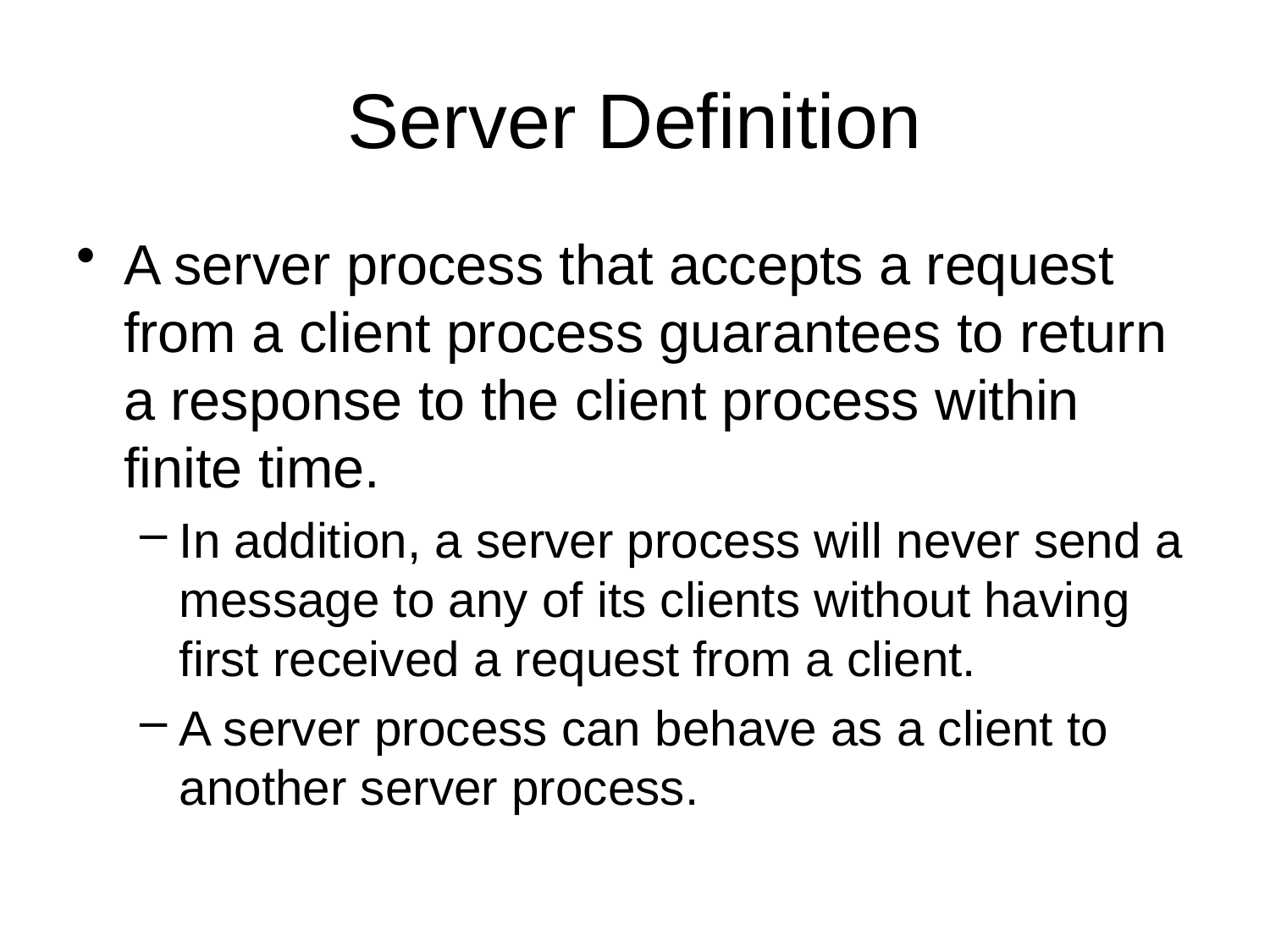

# Server Definition
A server process that accepts a request from a client process guarantees to return a response to the client process within finite time.
In addition, a server process will never send a message to any of its clients without having first received a request from a client.
A server process can behave as a client to another server process.